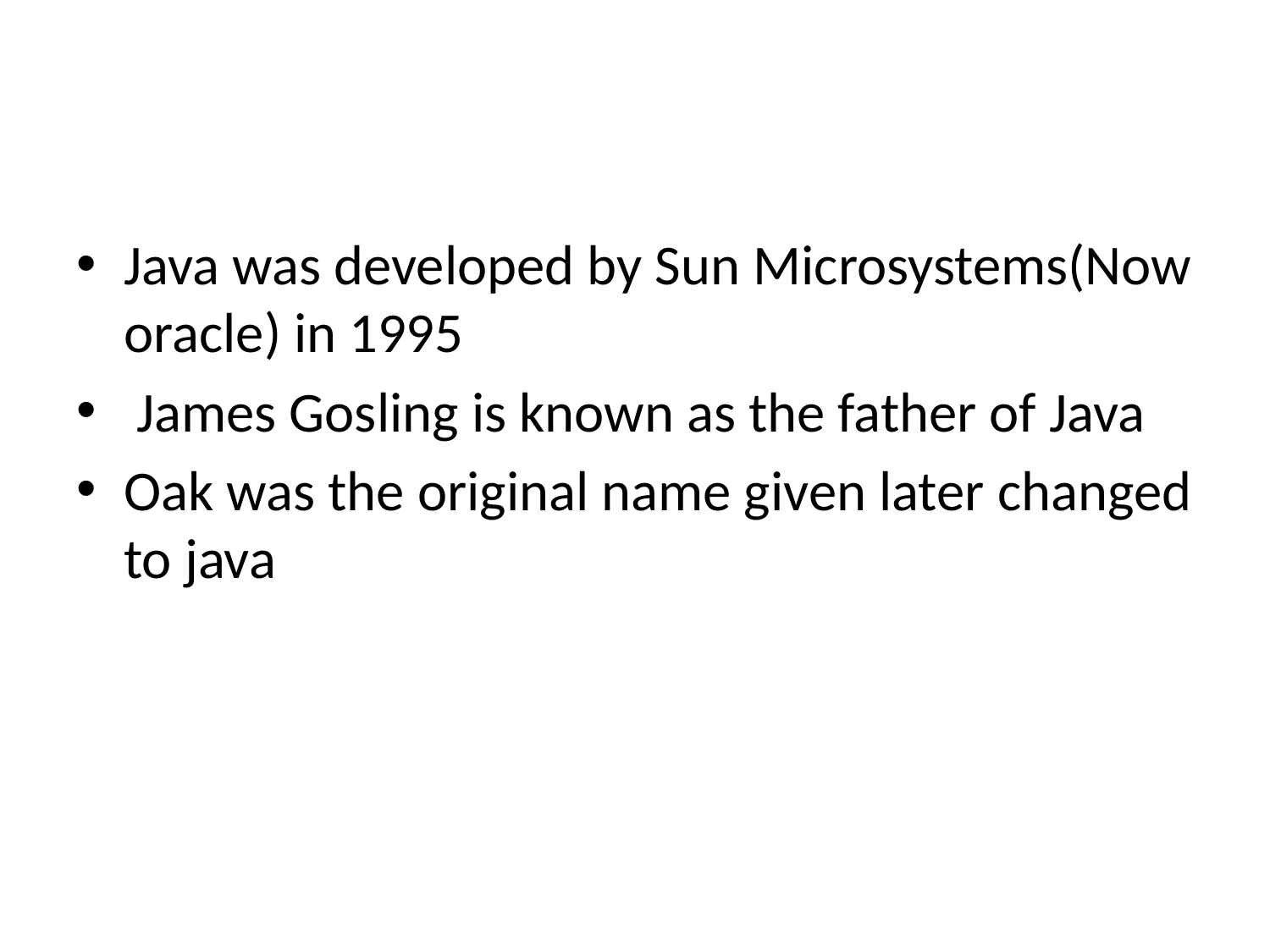

#
Java was developed by Sun Microsystems(Now oracle) in 1995
 James Gosling is known as the father of Java
Oak was the original name given later changed to java